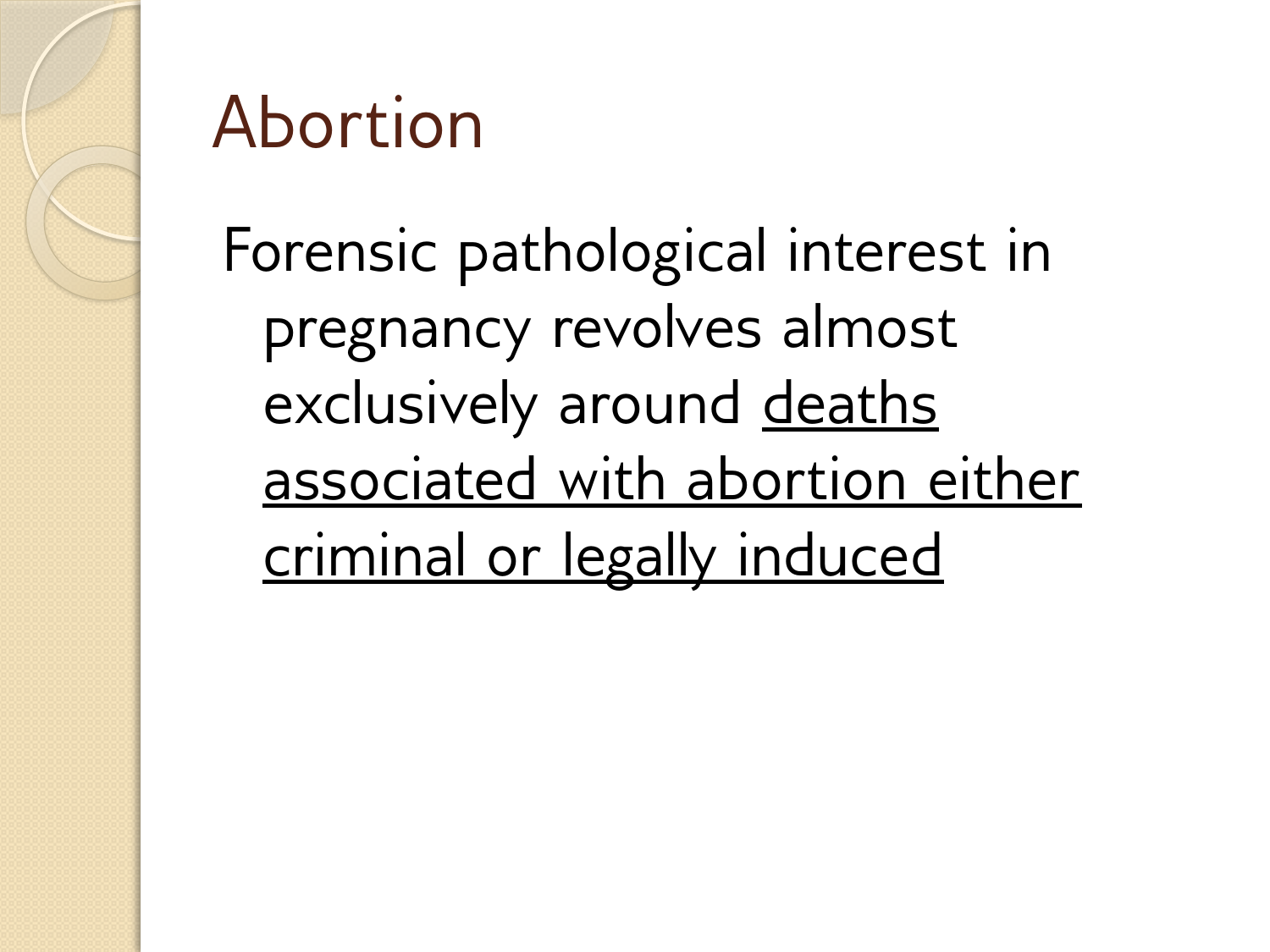

# Abortion
Forensic pathological interest in pregnancy revolves almost exclusively around deaths associated with abortion either criminal or legally induced